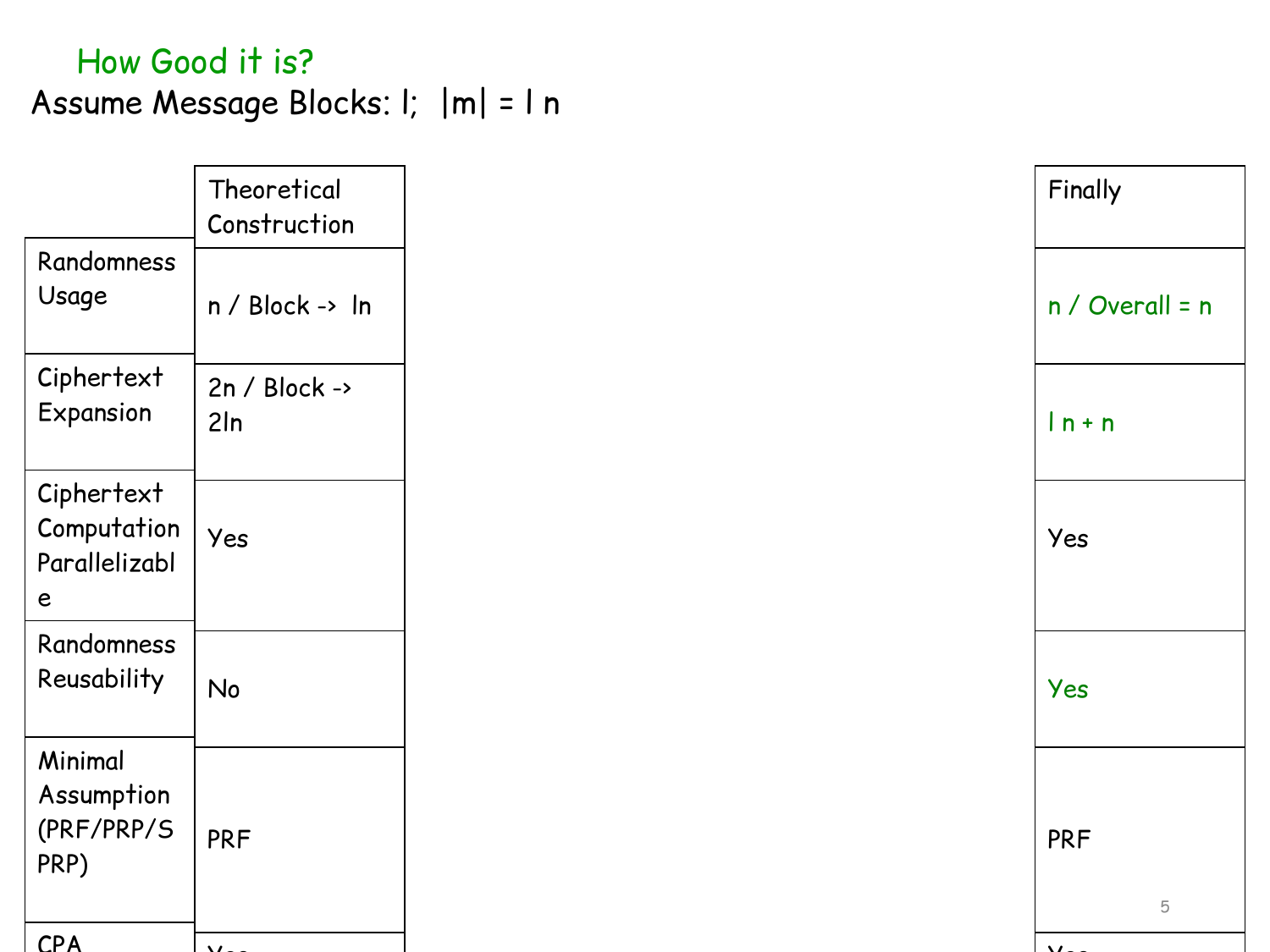

# How Good it is?
Assume Message Blocks: l;  |m| = l n
| Theoretical Construction |
| --- |
| n / Block -> ln |
| 2n / Block -> 2ln |
| Yes |
| No |
| PRF |
| Yes |
| Finally |
| --- |
| n / Overall = n |
| l n + n |
| Yes |
| Yes |
| PRF |
| Yes |
| Randomness Usage |
| --- |
| Ciphertext Expansion |
| Ciphertext Computation Parallelizable |
| Randomness Reusability |
| Minimal Assumption (PRF/PRP/SPRP) |
| CPA Security |
5